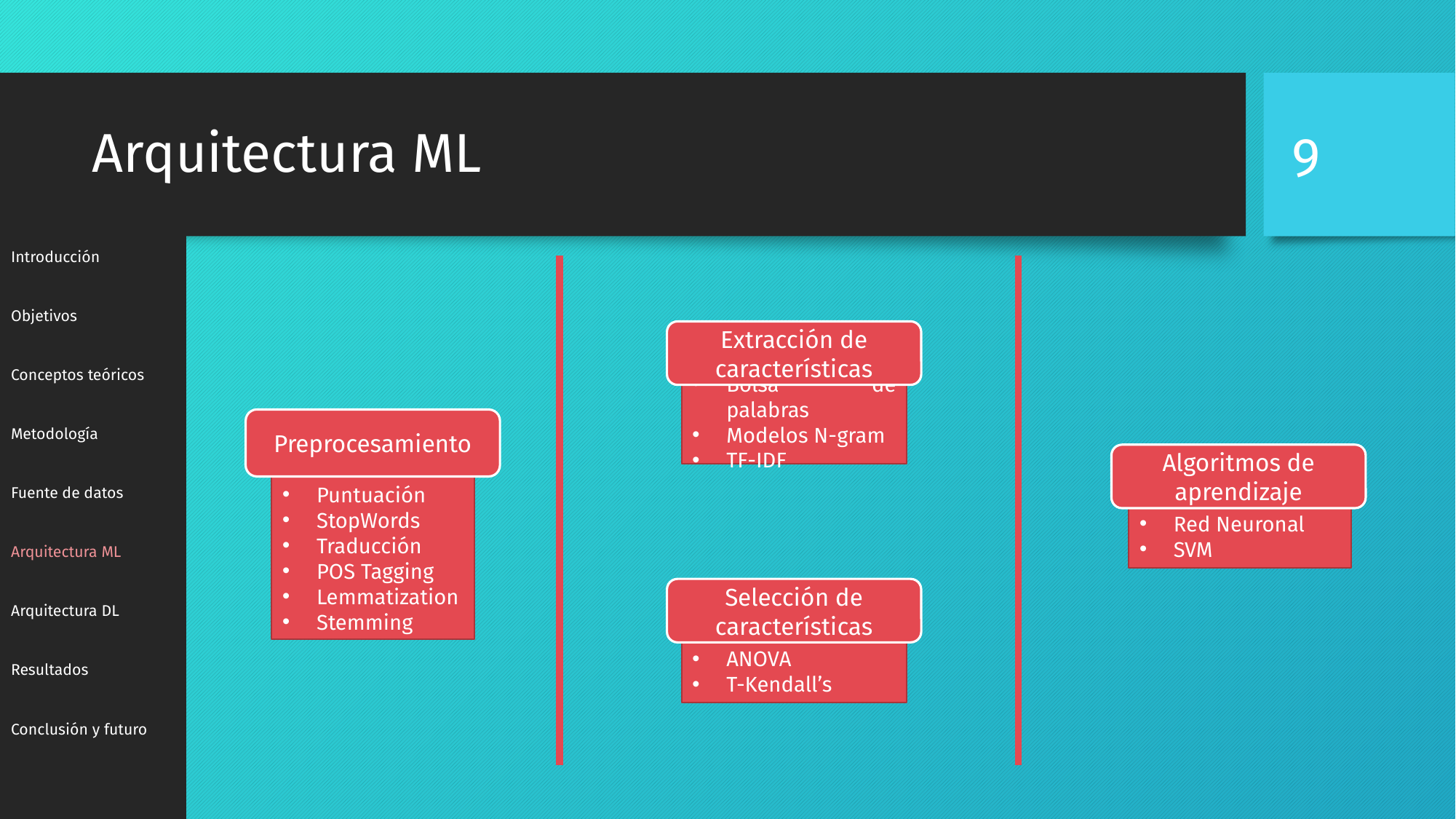

9
# Arquitectura ML
Introducción

Objetivos

Conceptos teóricos

Metodología

Fuente de datos

Arquitectura ML

Arquitectura DL

Resultados

Conclusión y futuro

Extracción de características
Bolsa de palabras
Modelos N-gram
TF-IDF
Preprocesamiento
Algoritmos de aprendizaje
Puntuación
StopWords
Traducción
POS Tagging
Lemmatization
Stemming
Red Neuronal
SVM
Selección de características
ANOVA
T-Kendall’s